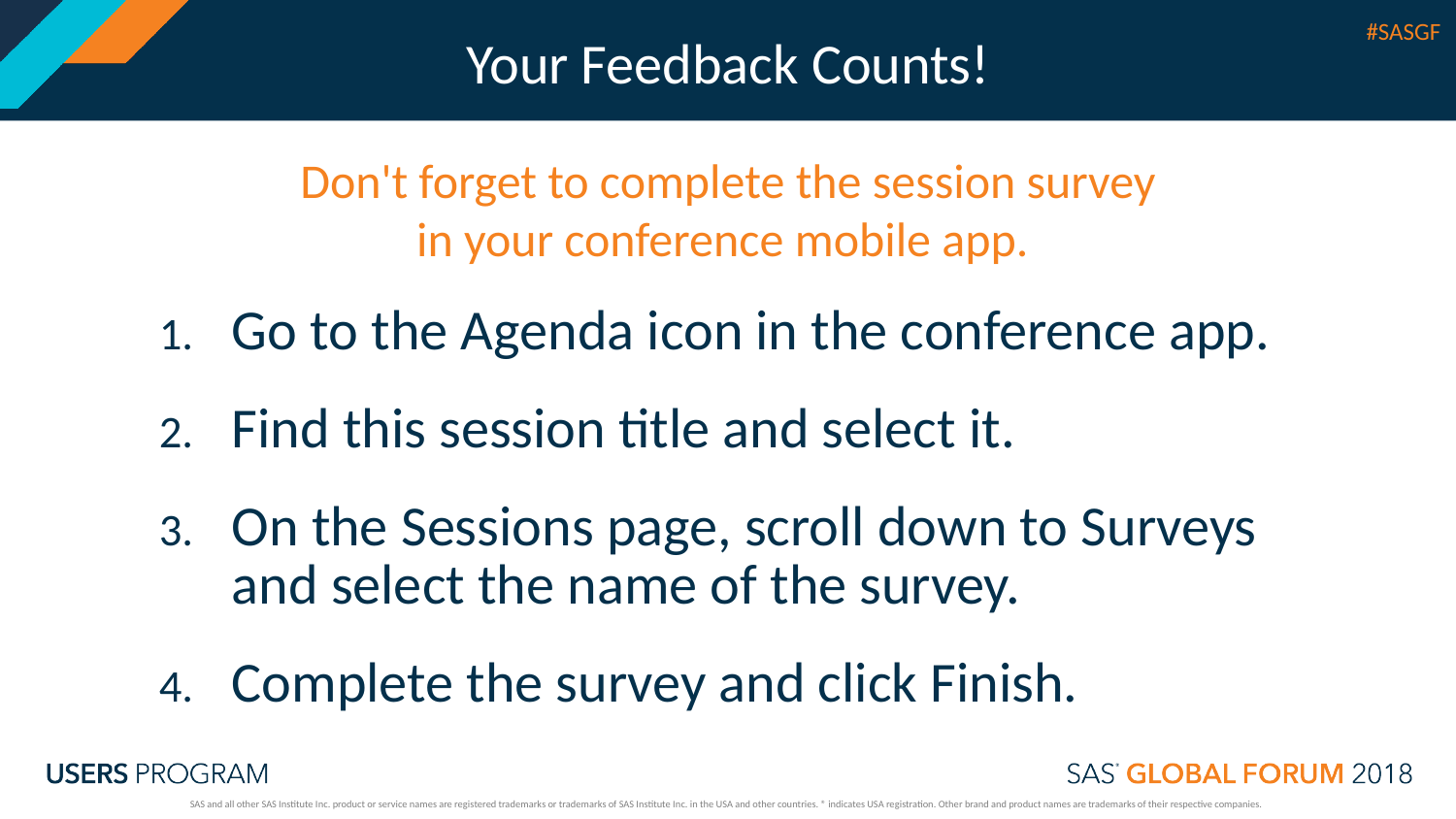

# Your Feedback Counts!
Don't forget to complete the session survey
in your conference mobile app.
Go to the Agenda icon in the conference app.
Find this session title and select it.
On the Sessions page, scroll down to Surveys and select the name of the survey.
Complete the survey and click Finish.